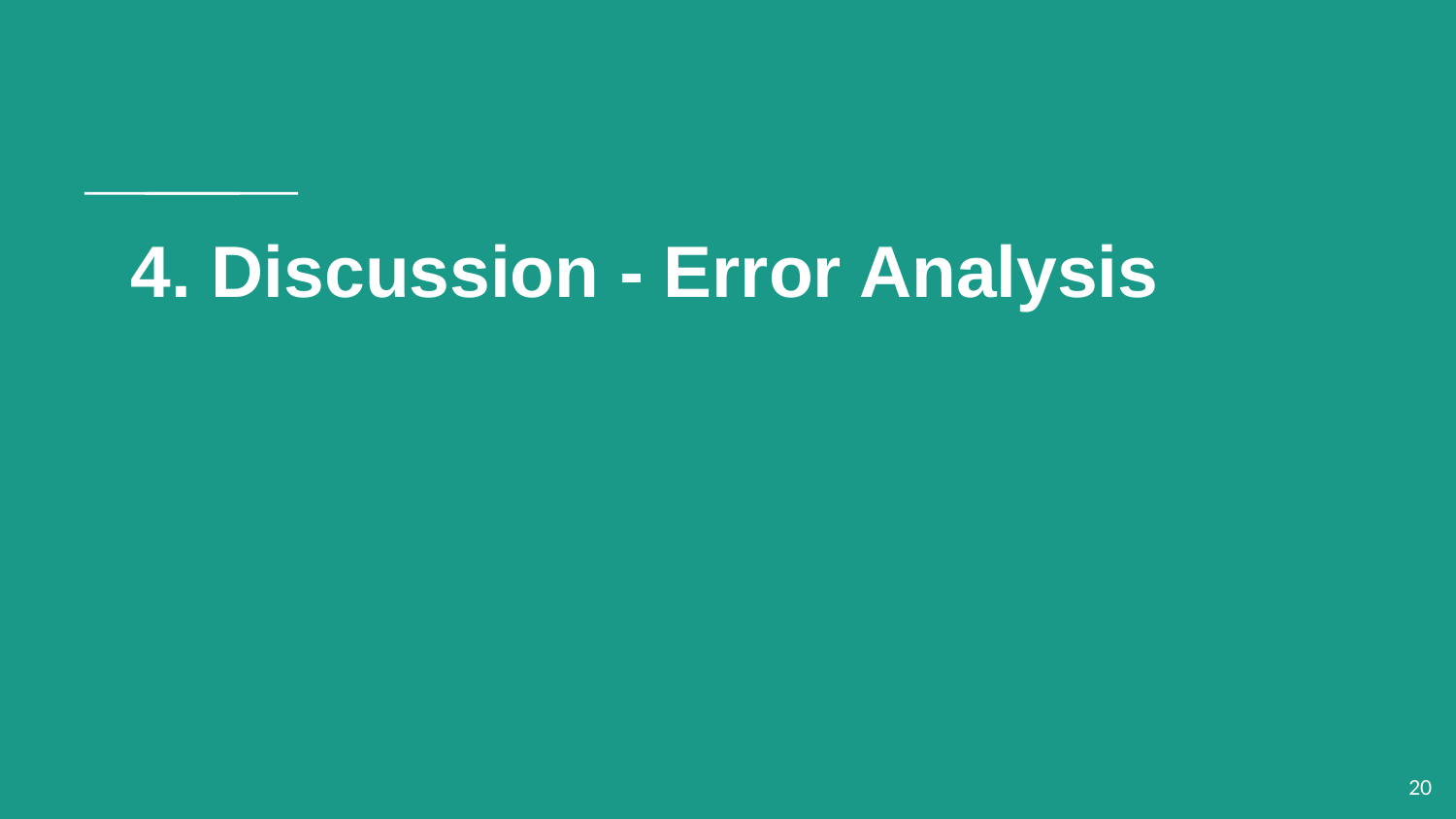

# 4. Discussion - Error Analysis
20